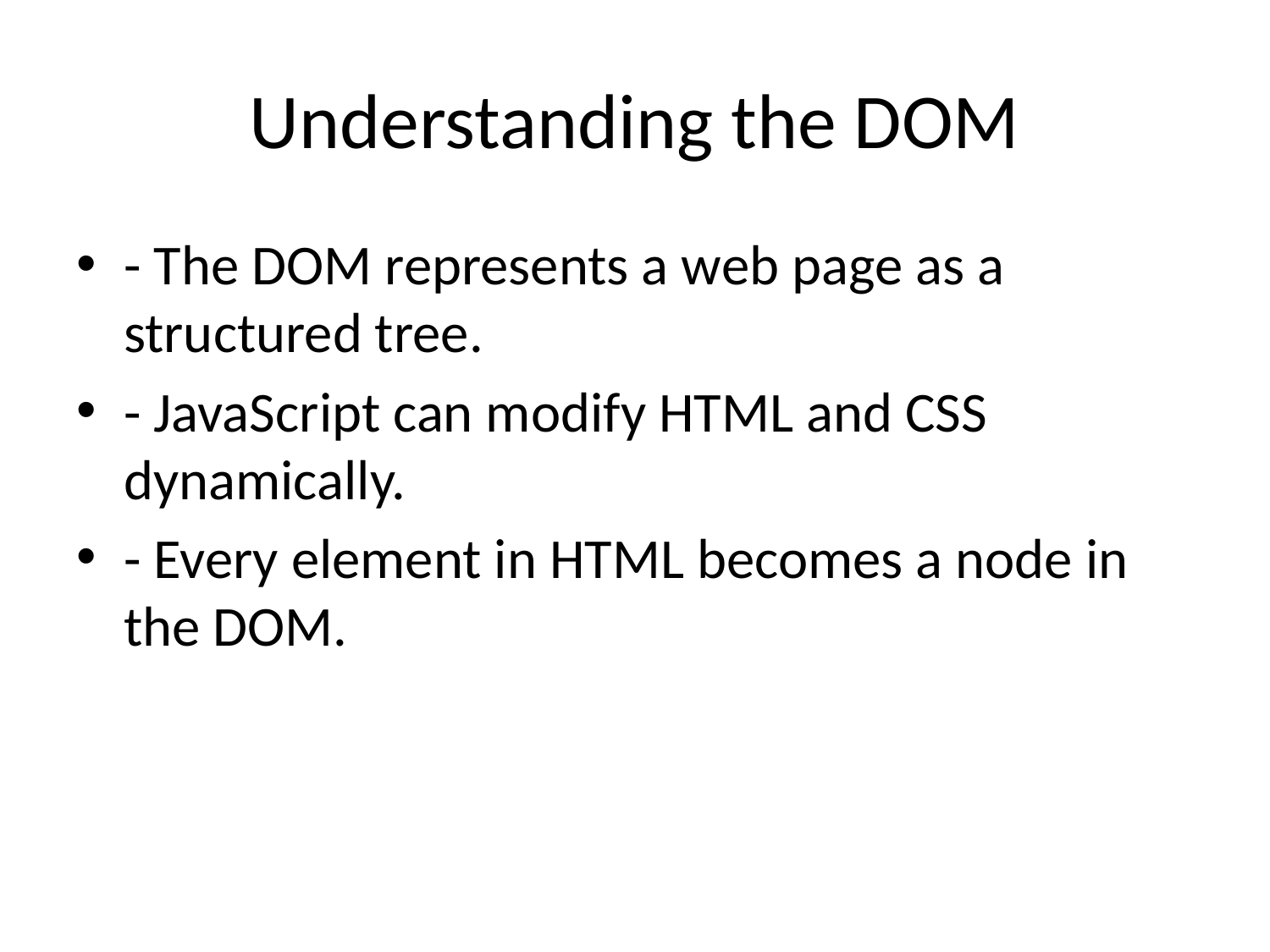

# Understanding the DOM
- The DOM represents a web page as a structured tree.
- JavaScript can modify HTML and CSS dynamically.
- Every element in HTML becomes a node in the DOM.